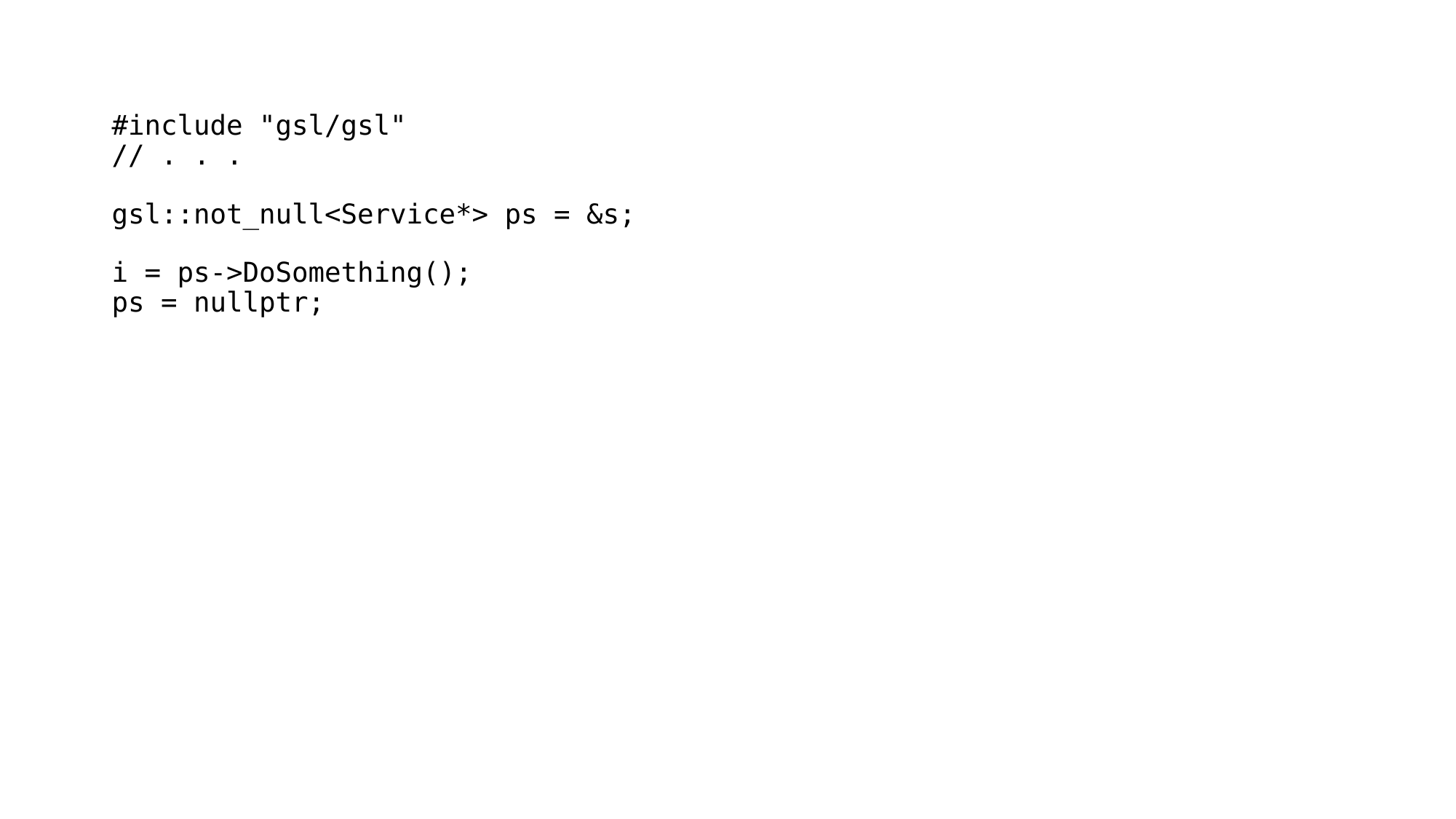

#include "gsl/gsl"
// . . .

gsl::not_null<Service*> ps = &s;

i = ps->DoSomething();
ps = nullptr;